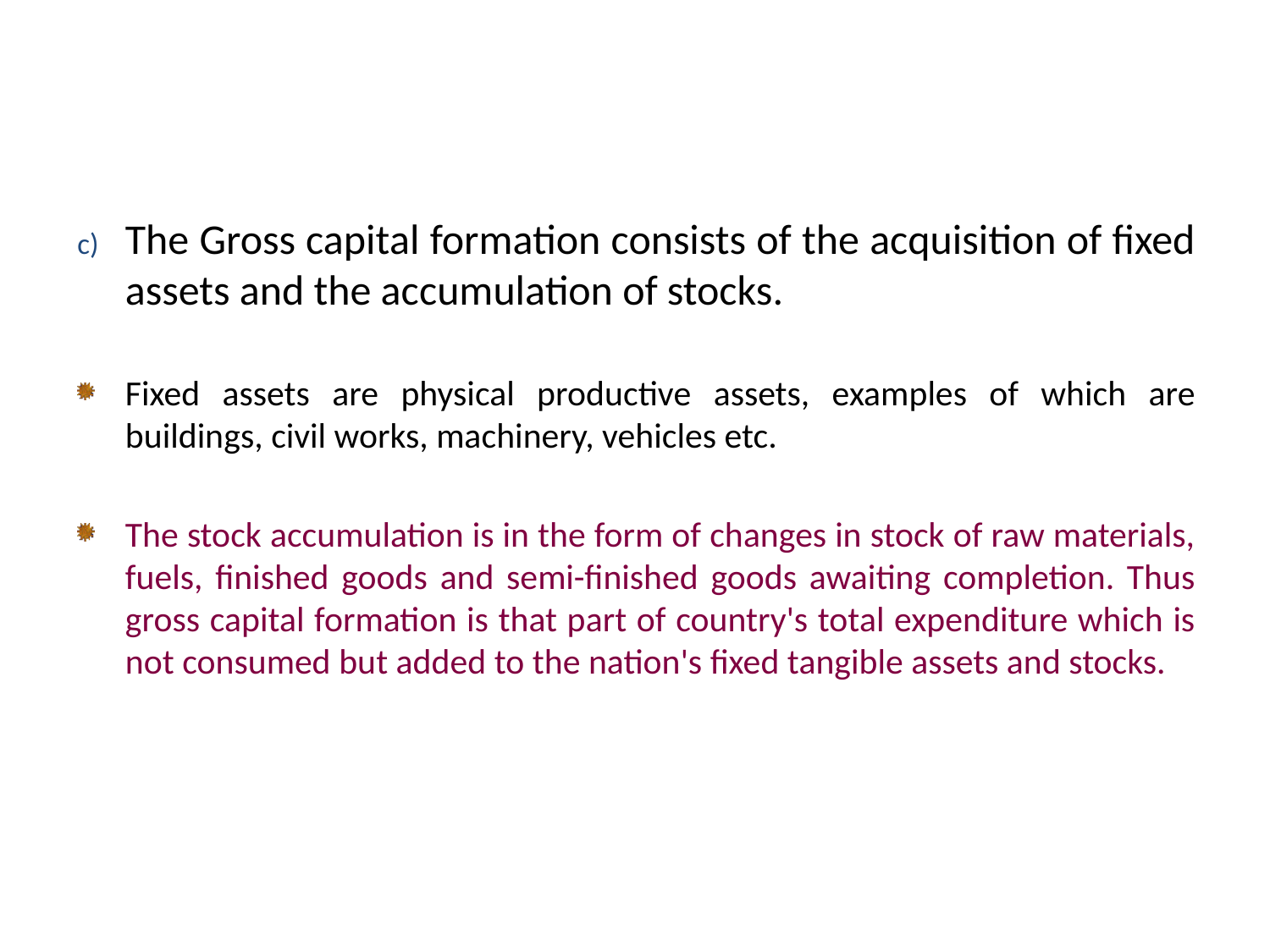

The Gross capital formation consists of the acquisition of fixed assets and the accumulation of stocks.

Fixed assets are physical productive assets, examples of which are buildings, civil works, machinery, vehicles etc.

The stock accumulation is in the form of changes in stock of raw materials, fuels, finished goods and semi-finished goods awaiting completion. Thus gross capital formation is that part of country's total expenditure which is not consumed but added to the nation's fixed tangible assets and stocks.